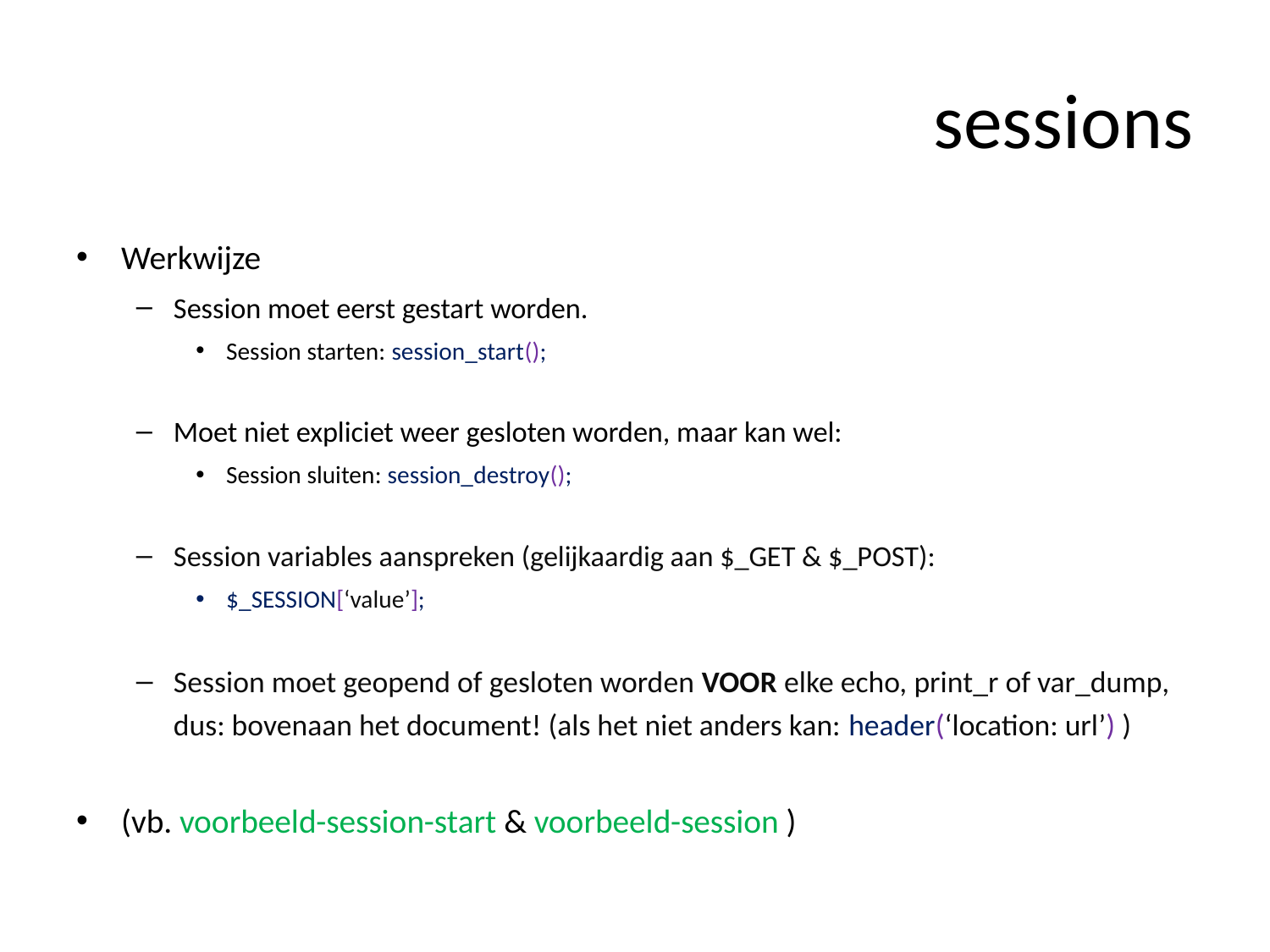

# sessions
Werkwijze
Session moet eerst gestart worden.
Session starten: session_start();
Moet niet expliciet weer gesloten worden, maar kan wel:
Session sluiten: session_destroy();
Session variables aanspreken (gelijkaardig aan $_GET & $_POST):
$_SESSION[‘value’];
Session moet geopend of gesloten worden VOOR elke echo, print_r of var_dump, dus: bovenaan het document! (als het niet anders kan: header(‘location: url’) )
(vb. voorbeeld-session-start & voorbeeld-session )